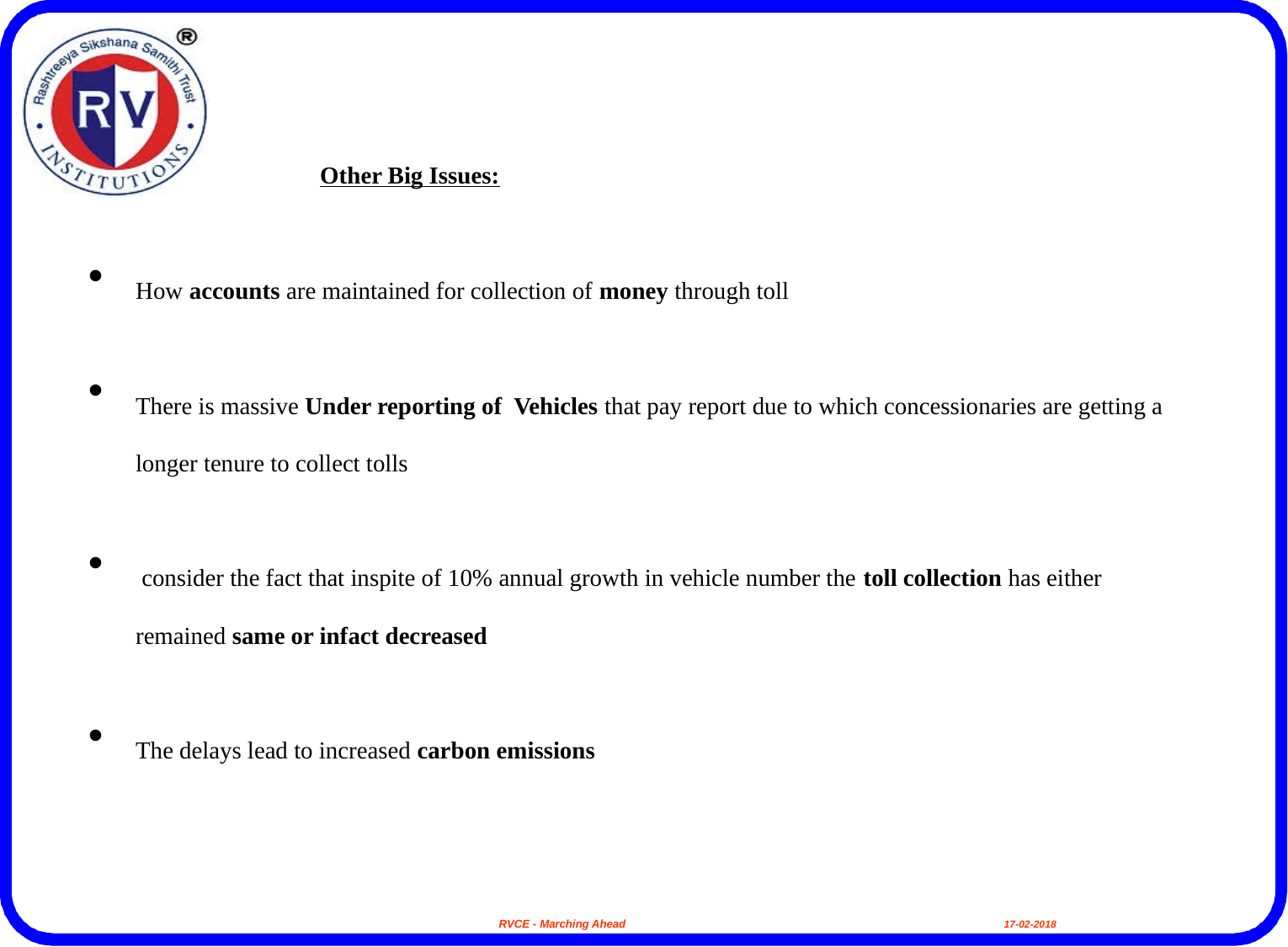

Other Big Issues:

How accounts are maintained for collection of money through toll

There is massive Under reporting of  Vehicles that pay report due to which concessionaries are getting a longer tenure to collect tolls

 consider the fact that inspite of 10% annual growth in vehicle number the toll collection has either remained same or infact decreased

The delays lead to increased carbon emissions